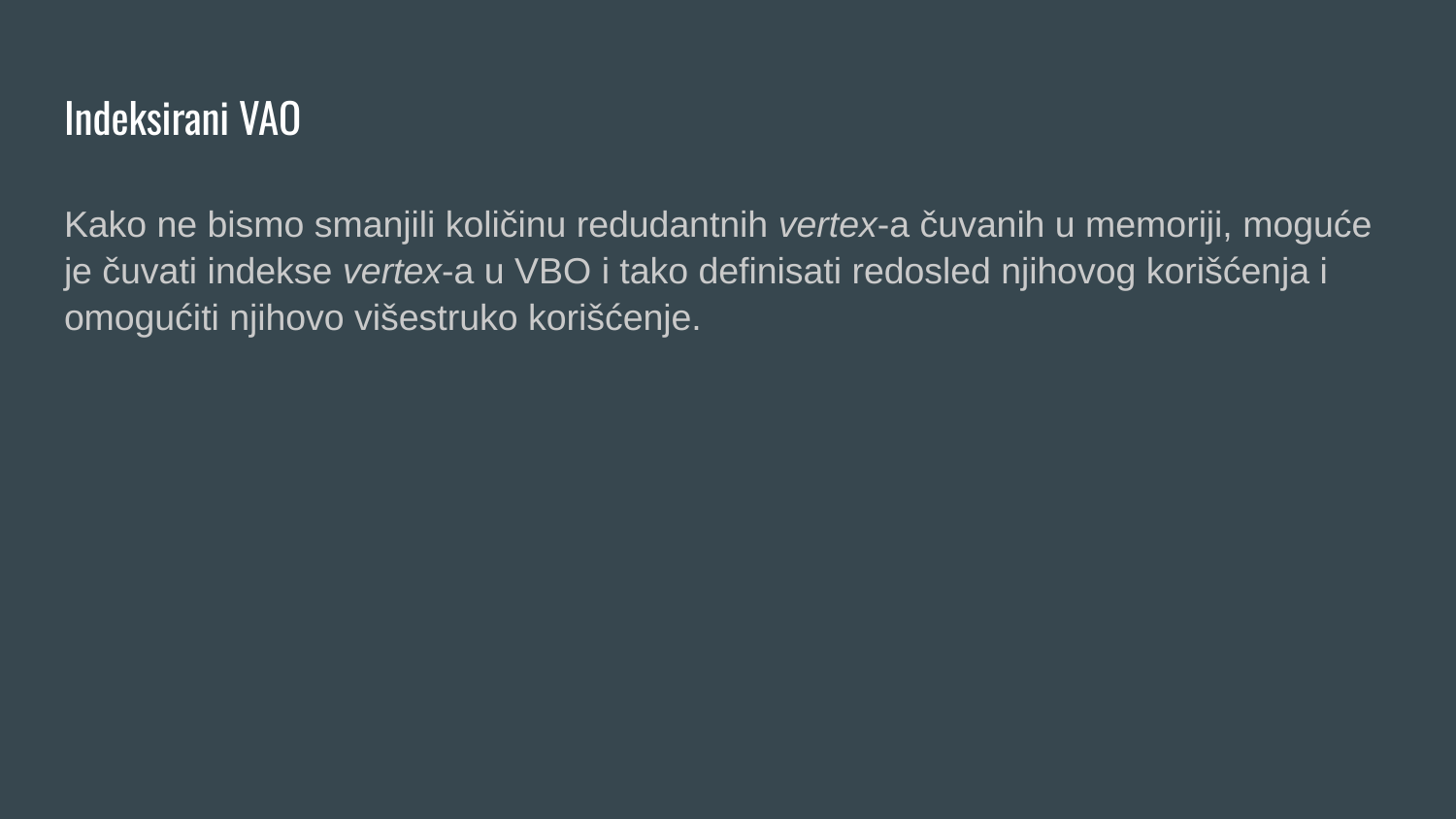

# Indeksirani VAO
Kako ne bismo smanjili količinu redudantnih vertex-a čuvanih u memoriji, moguće je čuvati indekse vertex-a u VBO i tako definisati redosled njihovog korišćenja i omogućiti njihovo višestruko korišćenje.